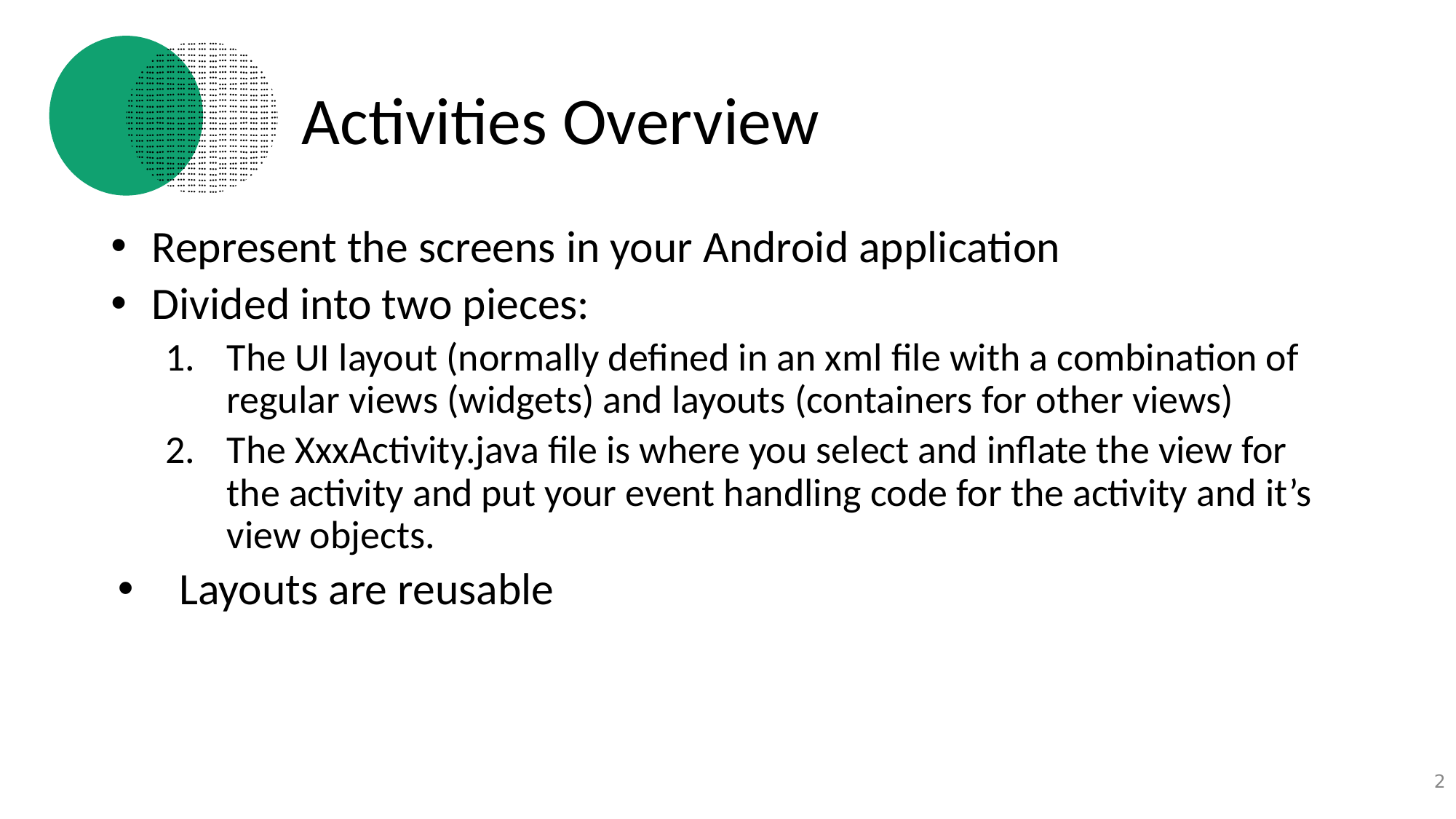

# Activities Overview
Represent the screens in your Android application
Divided into two pieces:
The UI layout (normally defined in an xml file with a combination of regular views (widgets) and layouts (containers for other views)
The XxxActivity.java file is where you select and inflate the view for the activity and put your event handling code for the activity and it’s view objects.
Layouts are reusable
2